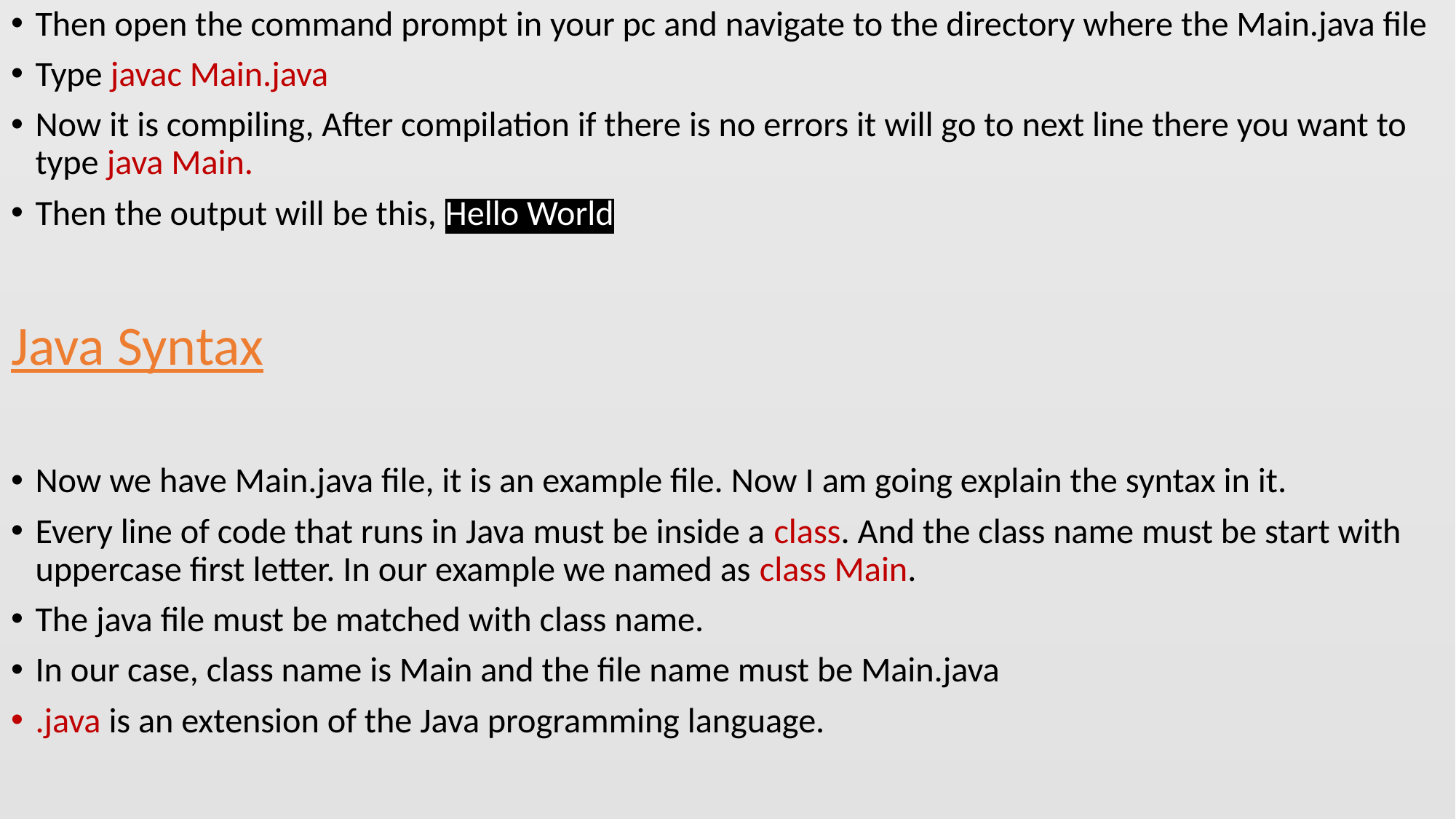

Then open the command prompt in your pc and navigate to the directory where the Main.java file
Type javac Main.java
Now it is compiling, After compilation if there is no errors it will go to next line there you want to type java Main.
Then the output will be this, Hello World

Java Syntax

Now we have Main.java file, it is an example file. Now I am going explain the syntax in it.
Every line of code that runs in Java must be inside a class. And the class name must be start with uppercase first letter. In our example we named as class Main.
The java file must be matched with class name.
In our case, class name is Main and the file name must be Main.java
.java is an extension of the Java programming language.